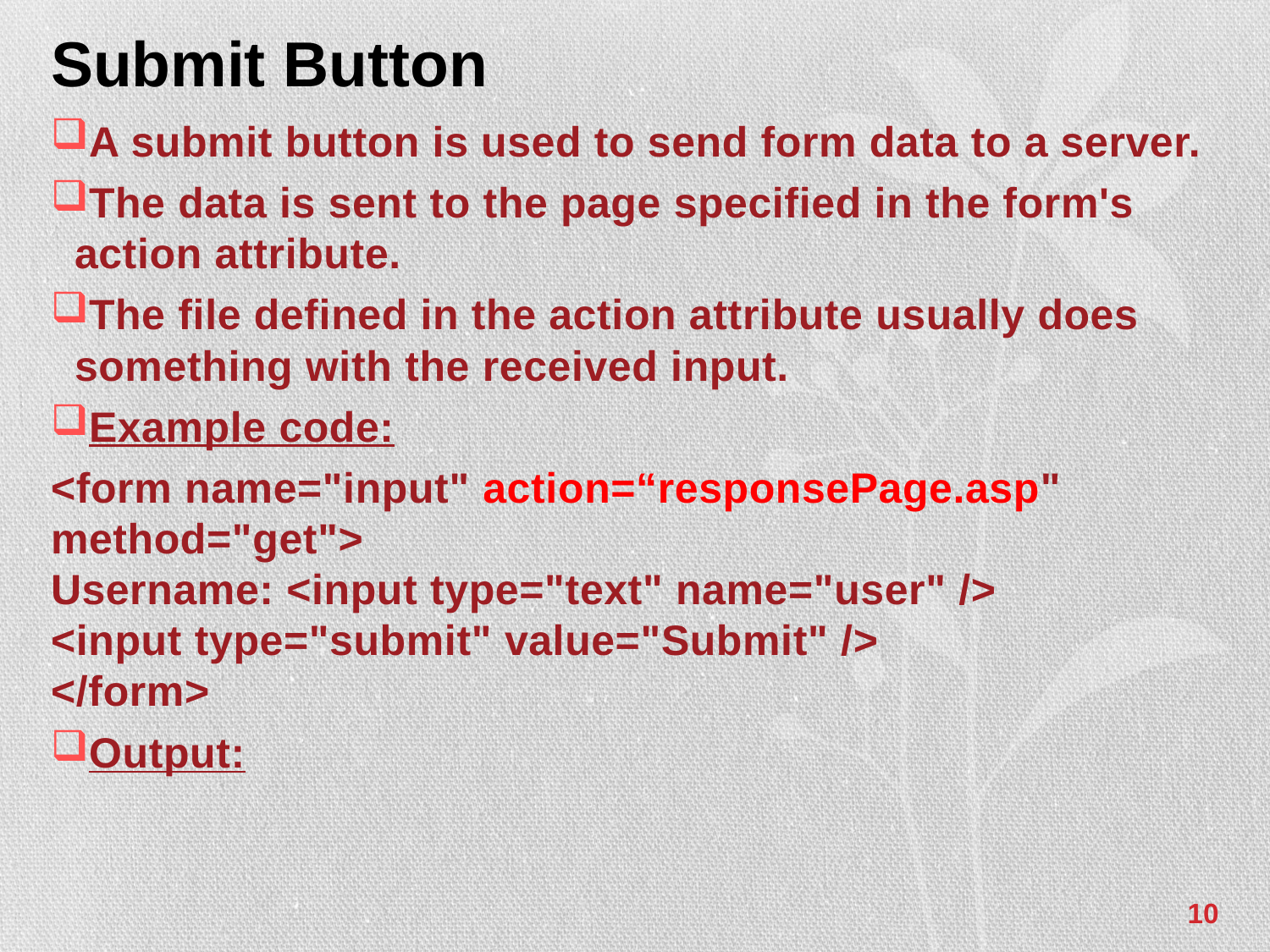

# Submit Button
A submit button is used to send form data to a server.
The data is sent to the page specified in the form's action attribute.
The file defined in the action attribute usually does something with the received input.
Example code:
<form name="input" action=“responsePage.asp" method="get">
Username: <input type="text" name="user" />
<input type="submit" value="Submit" />
</form>
Output:

10